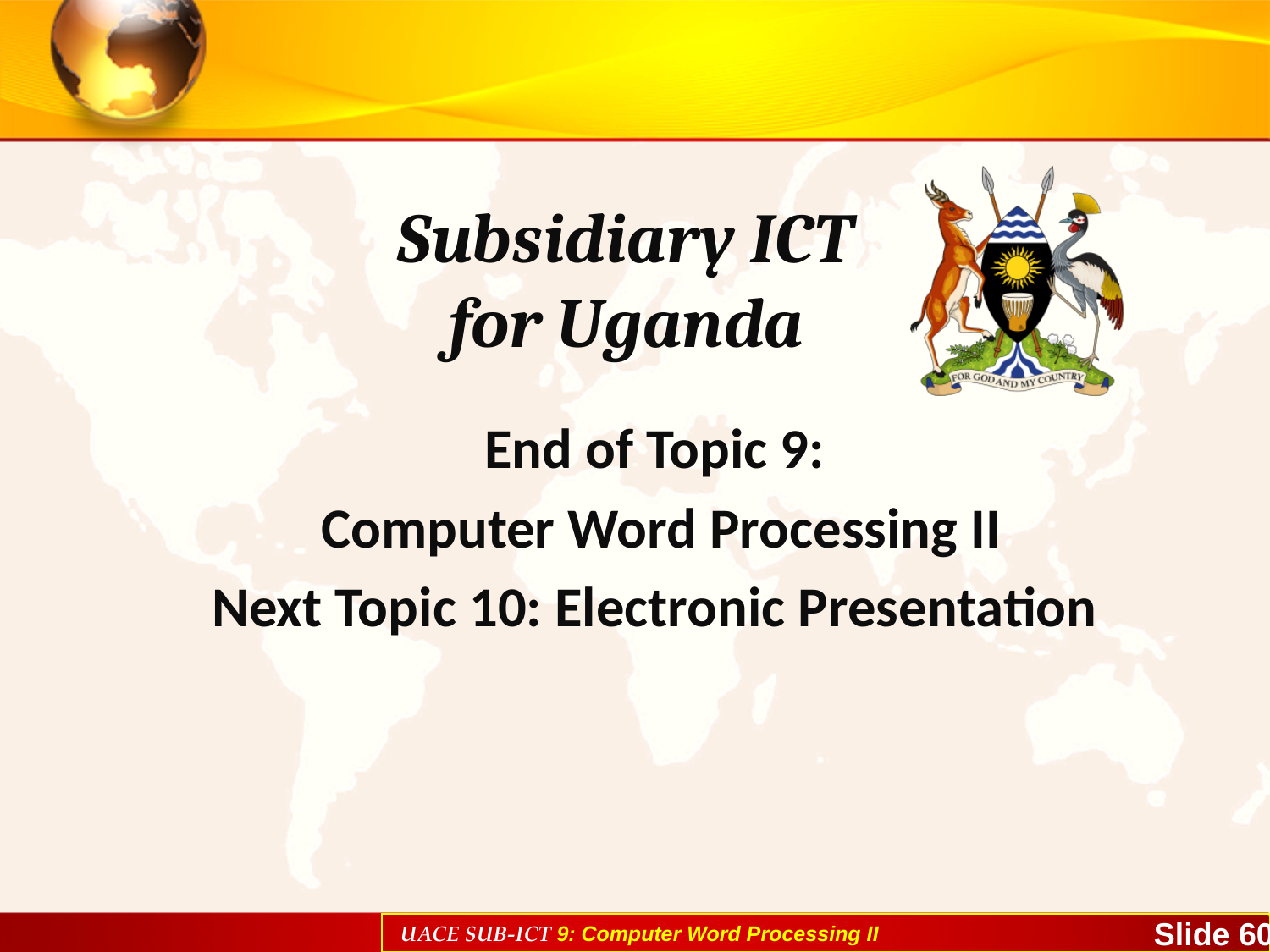

# Subsidiary ICT for Uganda
End of Topic 9:
 Computer Word Processing II
Next Topic 10: Electronic Presentation